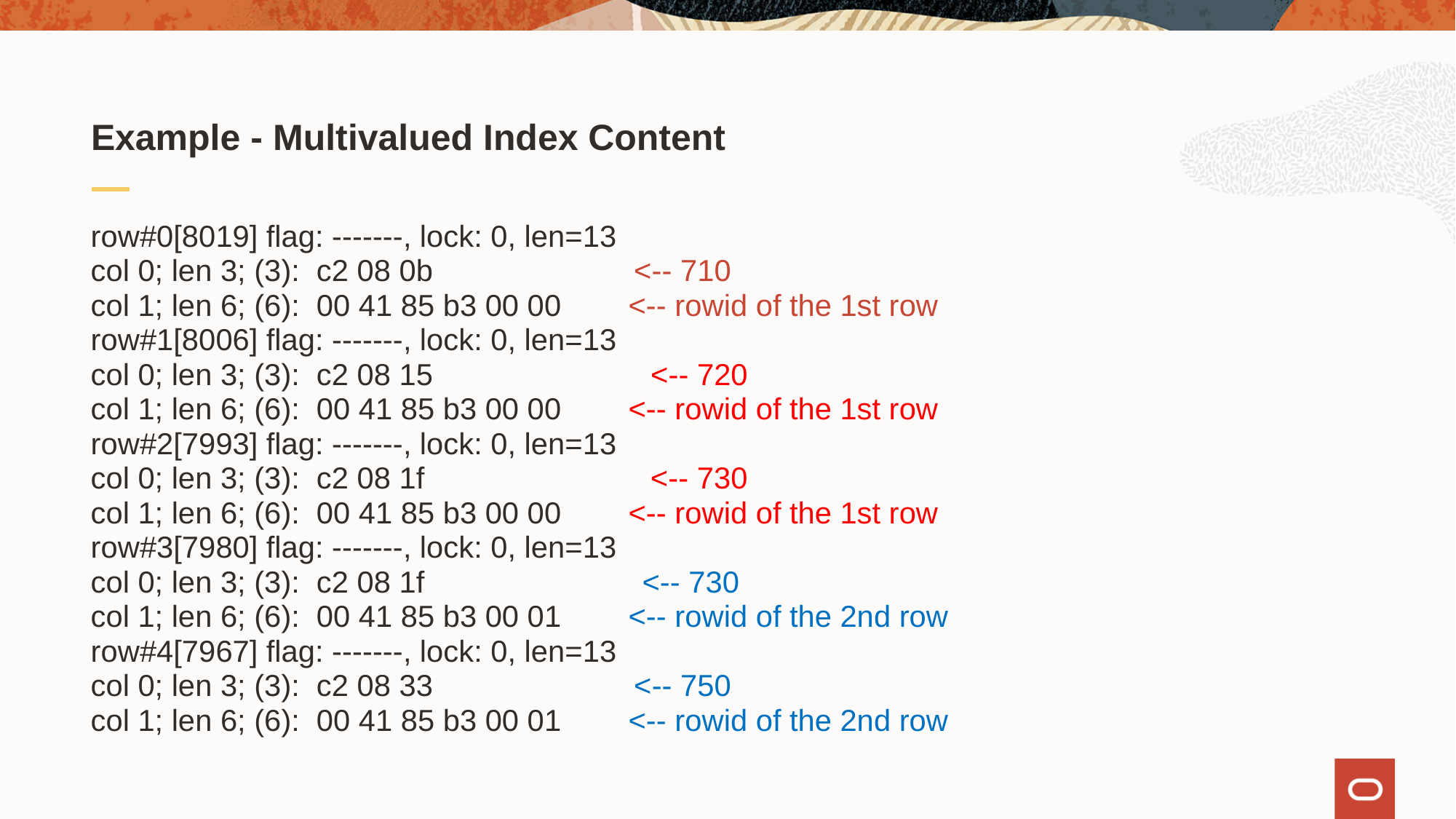

# Example - Multivalued Index Content
row#0[8019] flag: -------, lock: 0, len=13
col 0; len 3; (3):  c2 08 0b                        <-- 710
col 1; len 6; (6):  00 41 85 b3 00 00        <-- rowid of the 1st row
row#1[8006] flag: -------, lock: 0, len=13
col 0; len 3; (3):  c2 08 15                          <-- 720
col 1; len 6; (6):  00 41 85 b3 00 00        <-- rowid of the 1st row
row#2[7993] flag: -------, lock: 0, len=13
col 0; len 3; (3):  c2 08 1f                           <-- 730
col 1; len 6; (6):  00 41 85 b3 00 00        <-- rowid of the 1st row
row#3[7980] flag: -------, lock: 0, len=13
col 0; len 3; (3):  c2 08 1f                          <-- 730
col 1; len 6; (6):  00 41 85 b3 00 01        <-- rowid of the 2nd row
row#4[7967] flag: -------, lock: 0, len=13
col 0; len 3; (3):  c2 08 33                        <-- 750
col 1; len 6; (6):  00 41 85 b3 00 01        <-- rowid of the 2nd row